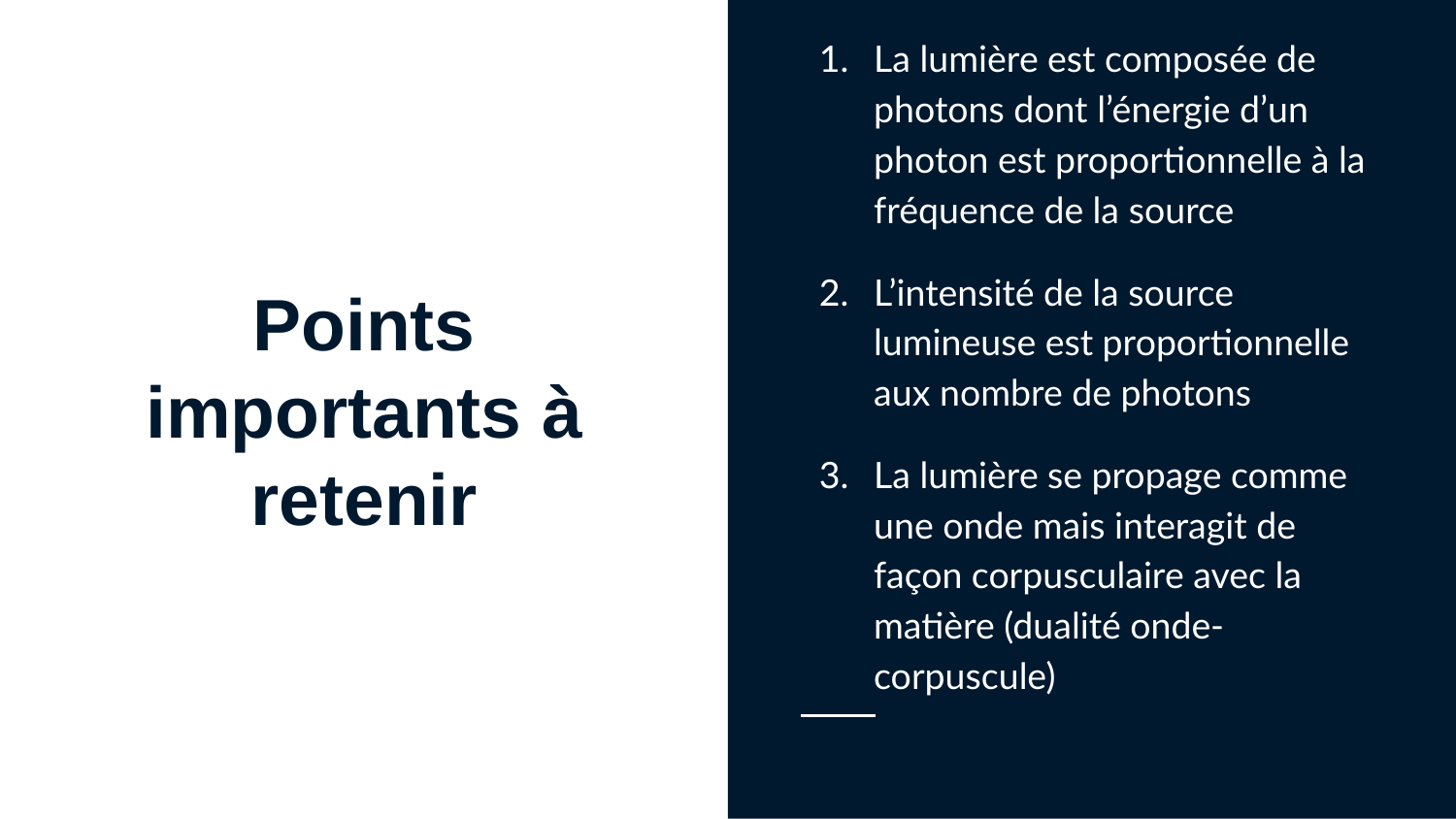

La lumière est composée de photons dont l’énergie d’un photon est proportionnelle à la fréquence de la source
L’intensité de la source lumineuse est proportionnelle aux nombre de photons
La lumière se propage comme une onde mais interagit de façon corpusculaire avec la matière (dualité onde-corpuscule)
# Points importants à retenir